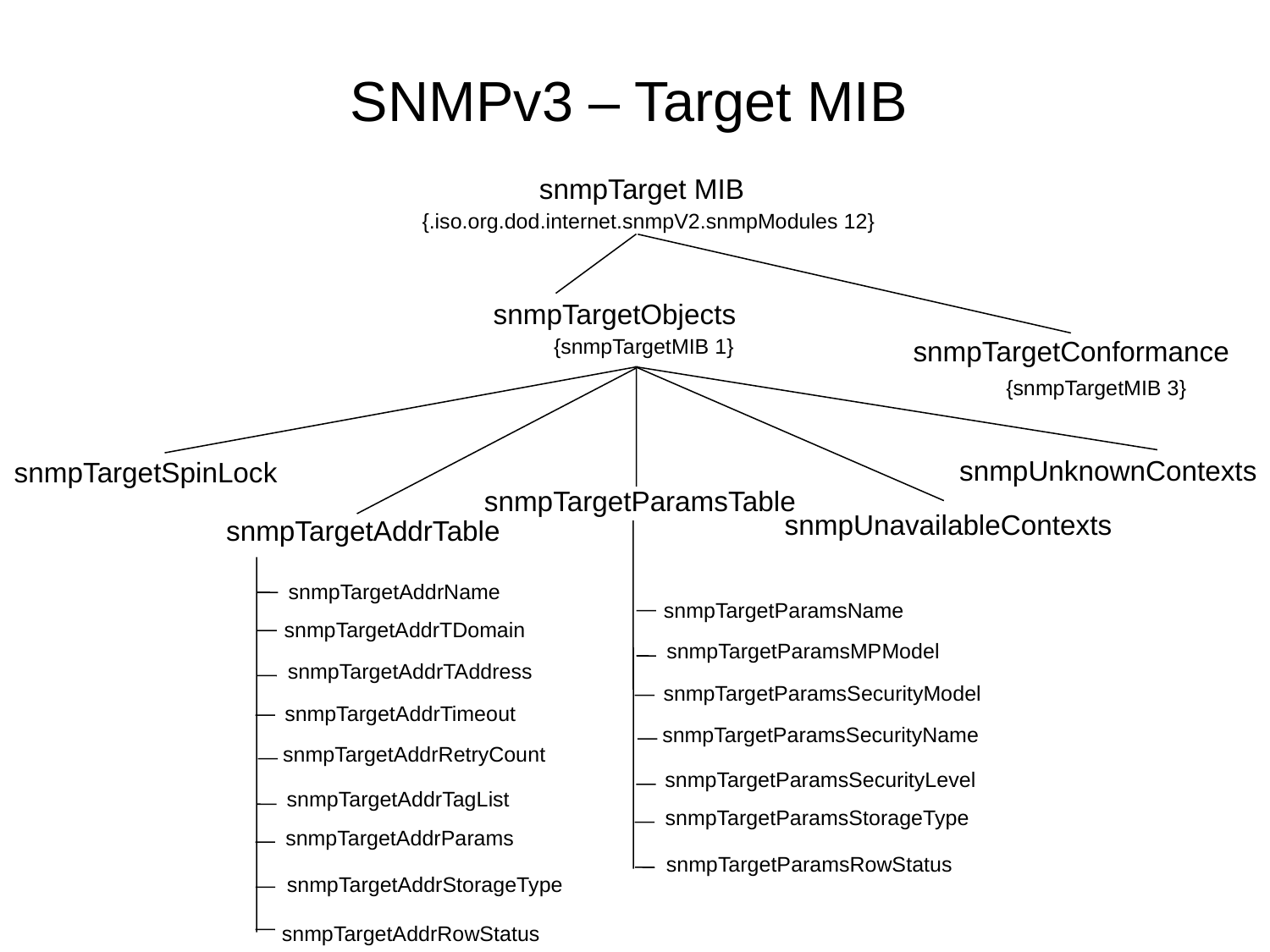

# SNMPv3 – Target MIB
snmpTarget MIB
{.iso.org.dod.internet.snmpV2.snmpModules 12}

snmpTargetObjects
{snmpTargetMIB 1}
snmpTargetConformance

{snmpTargetMIB 3}
snmpUnknownContexts
snmpTargetSpinLock
snmpTargetParamsTable
snmpUnavailableContexts
snmpTargetAddrTable

snmpTargetAddrName
snmpTargetParamsName

snmpTargetAddrTDomain

snmpTargetParamsMPModel
snmpTargetAddrTAddress

snmpTargetParamsSecurityModel

snmpTargetAddrTimeout

snmpTargetParamsSecurityName

snmpTargetAddrRetryCount

snmpTargetParamsSecurityLevel
snmpTargetAddrTagList

snmpTargetParamsStorageType

snmpTargetAddrParams

snmpTargetParamsRowStatus
snmpTargetAddrStorageType

snmpTargetAddrRowStatus